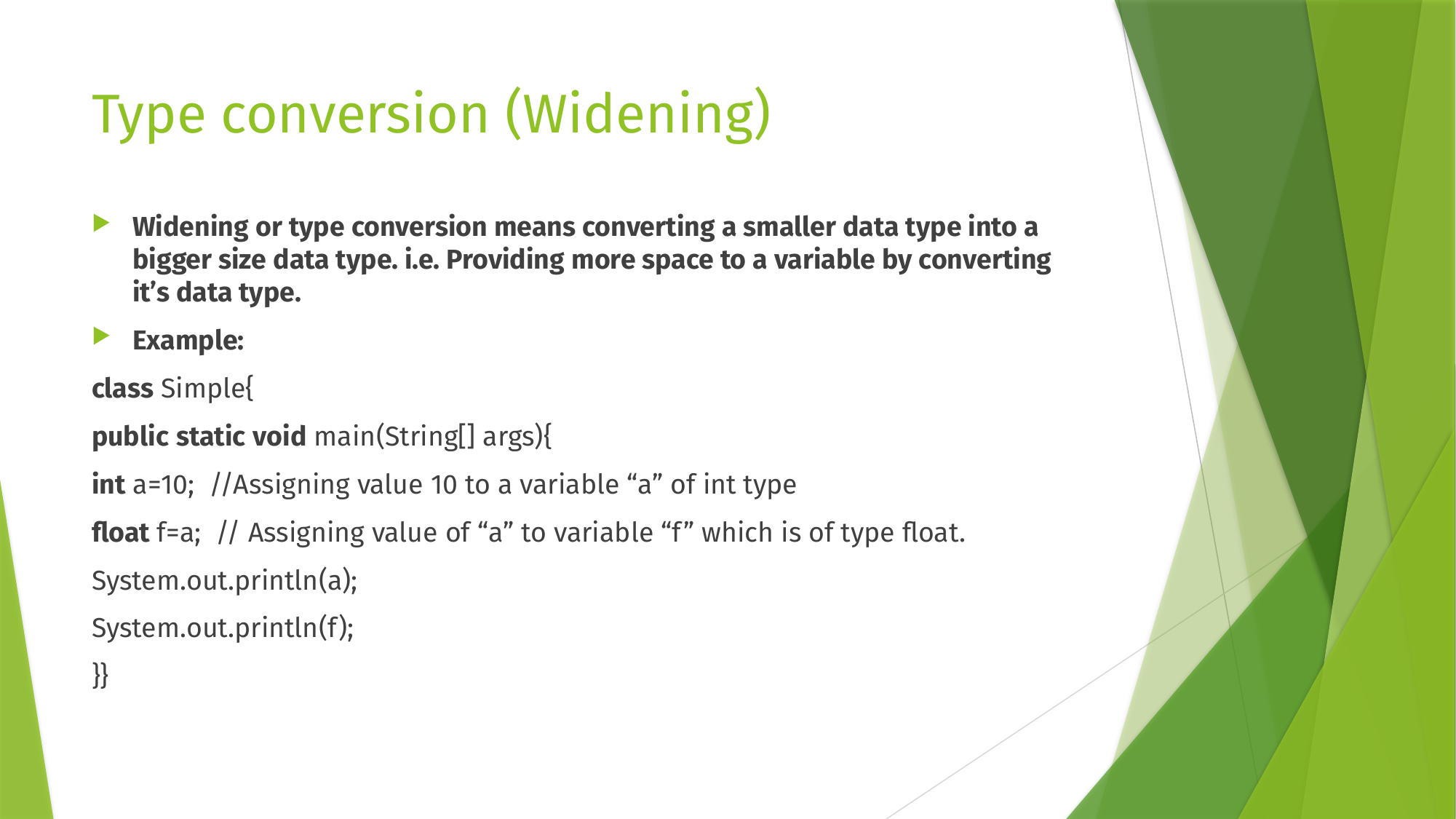

# Type conversion (Widening)
Widening or type conversion means converting a smaller data type into a bigger size data type. i.e. Providing more space to a variable by converting it’s data type.
Example:
class Simple{
public static void main(String[] args){
int a=10;  //Assigning value 10 to a variable “a” of int type
float f=a;  // Assigning value of “a” to variable “f” which is of type float.
System.out.println(a);
System.out.println(f);
}}